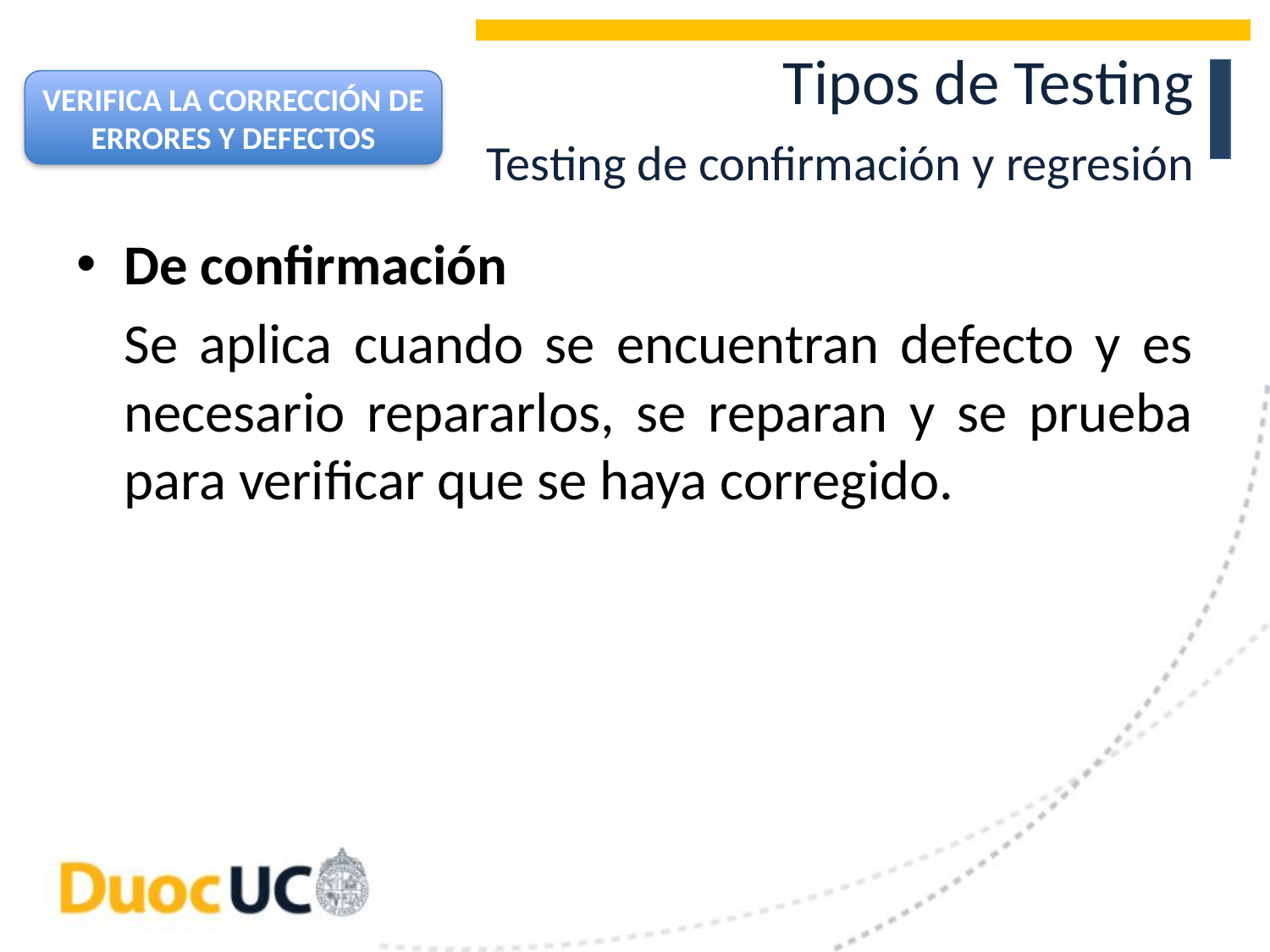

# Tipos de Testing Testing de confirmación y regresión
VERIFICA LA CORRECCIÓN DE ERRORES Y DEFECTOS
De confirmación
	Se aplica cuando se encuentran defecto y es necesario repararlos, se reparan y se prueba para verificar que se haya corregido.